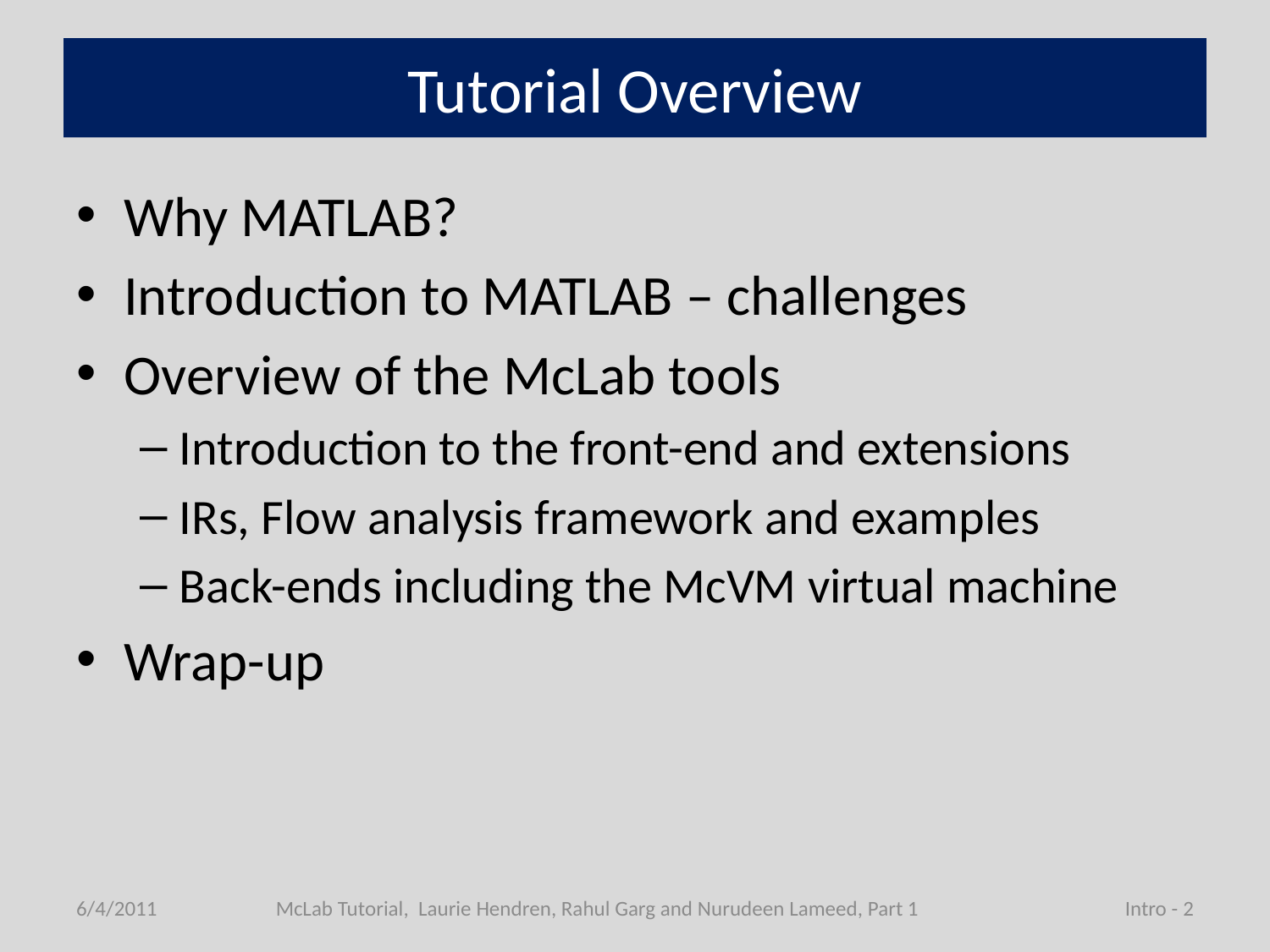

# Tutorial Overview
Why MATLAB?
Introduction to MATLAB – challenges
Overview of the McLab tools
Introduction to the front-end and extensions
IRs, Flow analysis framework and examples
Back-ends including the McVM virtual machine
Wrap-up
6/4/2011
McLab Tutorial,  Laurie Hendren, Rahul Garg and Nurudeen Lameed, Part 1
Intro - 2